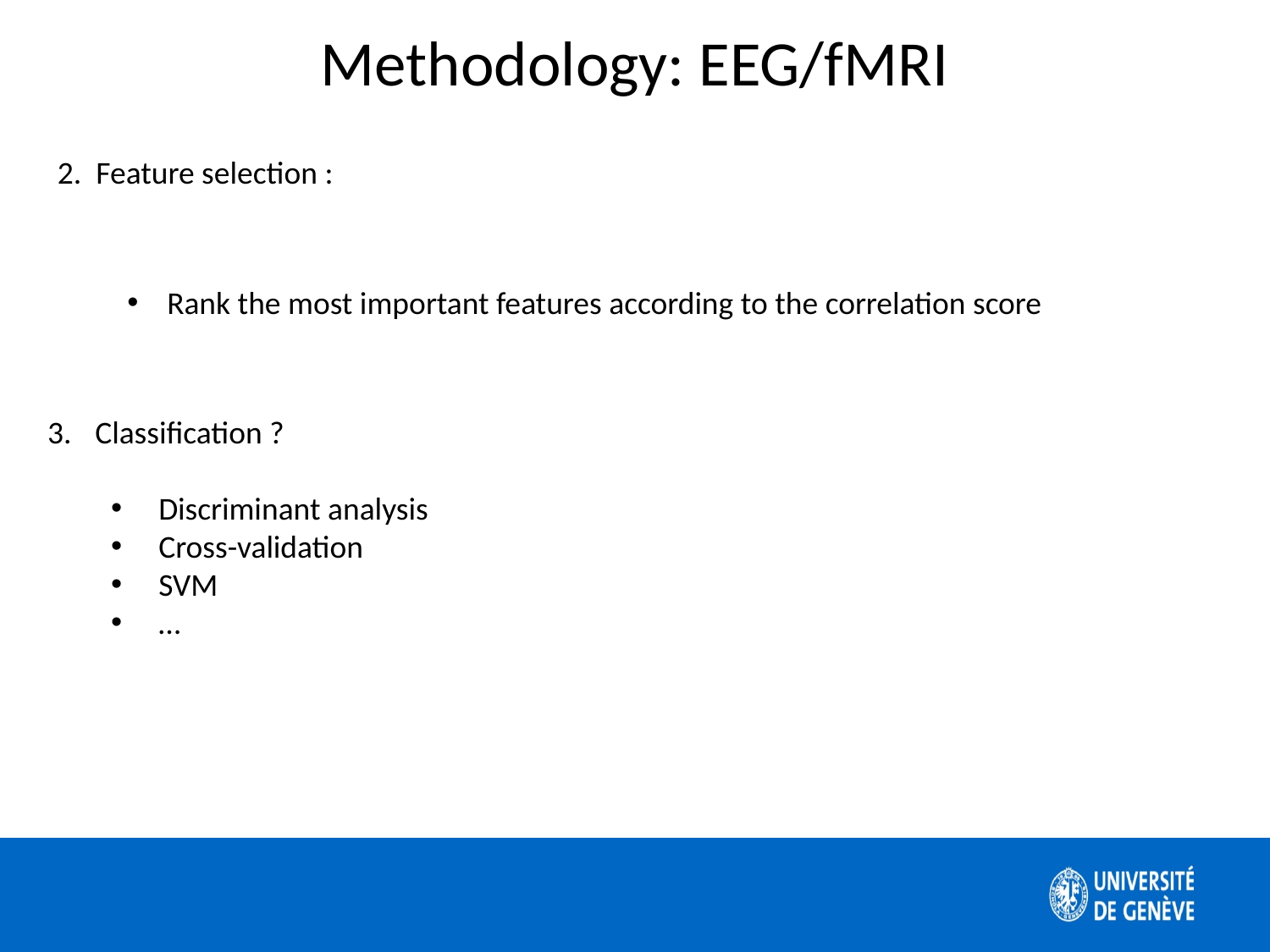

Methodology: EEG/fMRI
2.  Feature selection :

Rank the most important features according to the correlation score

Classification ?

Discriminant analysis
Cross-validation
SVM
…